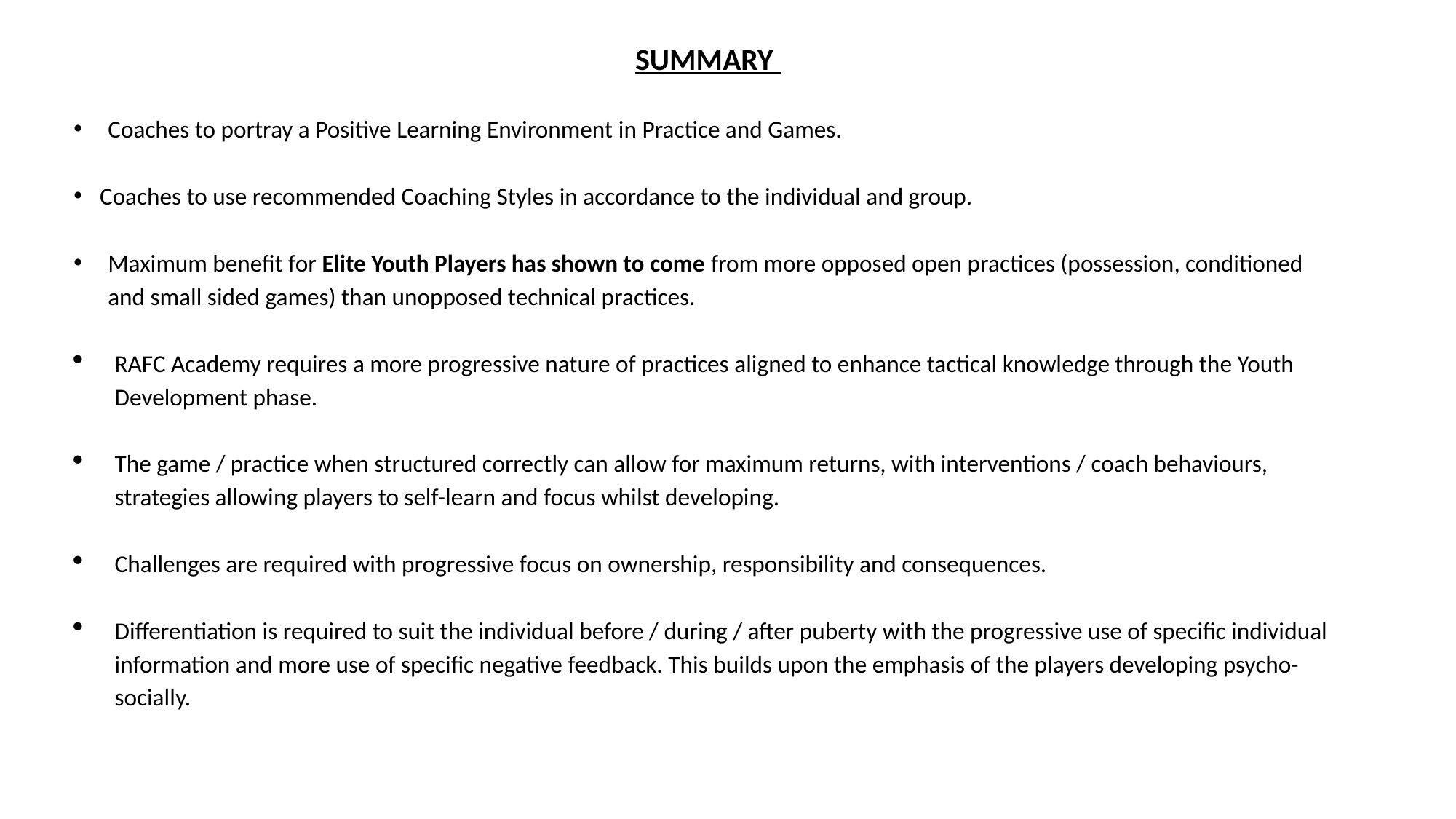

SUMMARY

Coaches to portray a Positive Learning Environment in Practice and Games.

 Coaches to use recommended Coaching Styles in accordance to the individual and group.

Maximum benefit for Elite Youth Players has shown to come from more opposed open practices (possession, conditioned and small sided games) than unopposed technical practices.

RAFC Academy requires a more progressive nature of practices aligned to enhance tactical knowledge through the Youth Development phase.

The game / practice when structured correctly can allow for maximum returns, with interventions / coach behaviours, strategies allowing players to self-learn and focus whilst developing.

Challenges are required with progressive focus on ownership, responsibility and consequences.

Differentiation is required to suit the individual before / during / after puberty with the progressive use of specific individual information and more use of specific negative feedback. This builds upon the emphasis of the players developing psycho-socially.